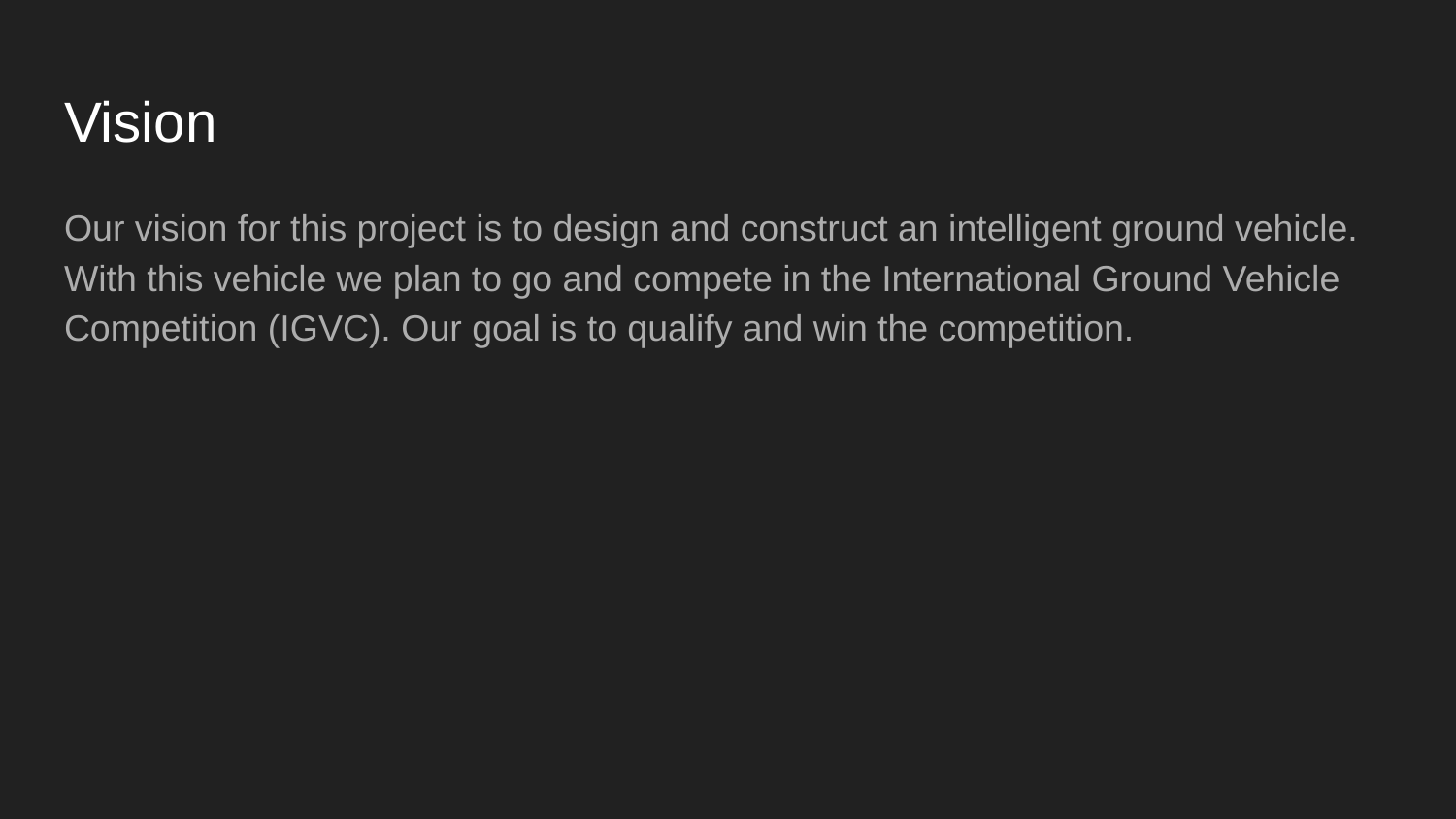

# Vision
Our vision for this project is to design and construct an intelligent ground vehicle. With this vehicle we plan to go and compete in the International Ground Vehicle Competition (IGVC). Our goal is to qualify and win the competition.